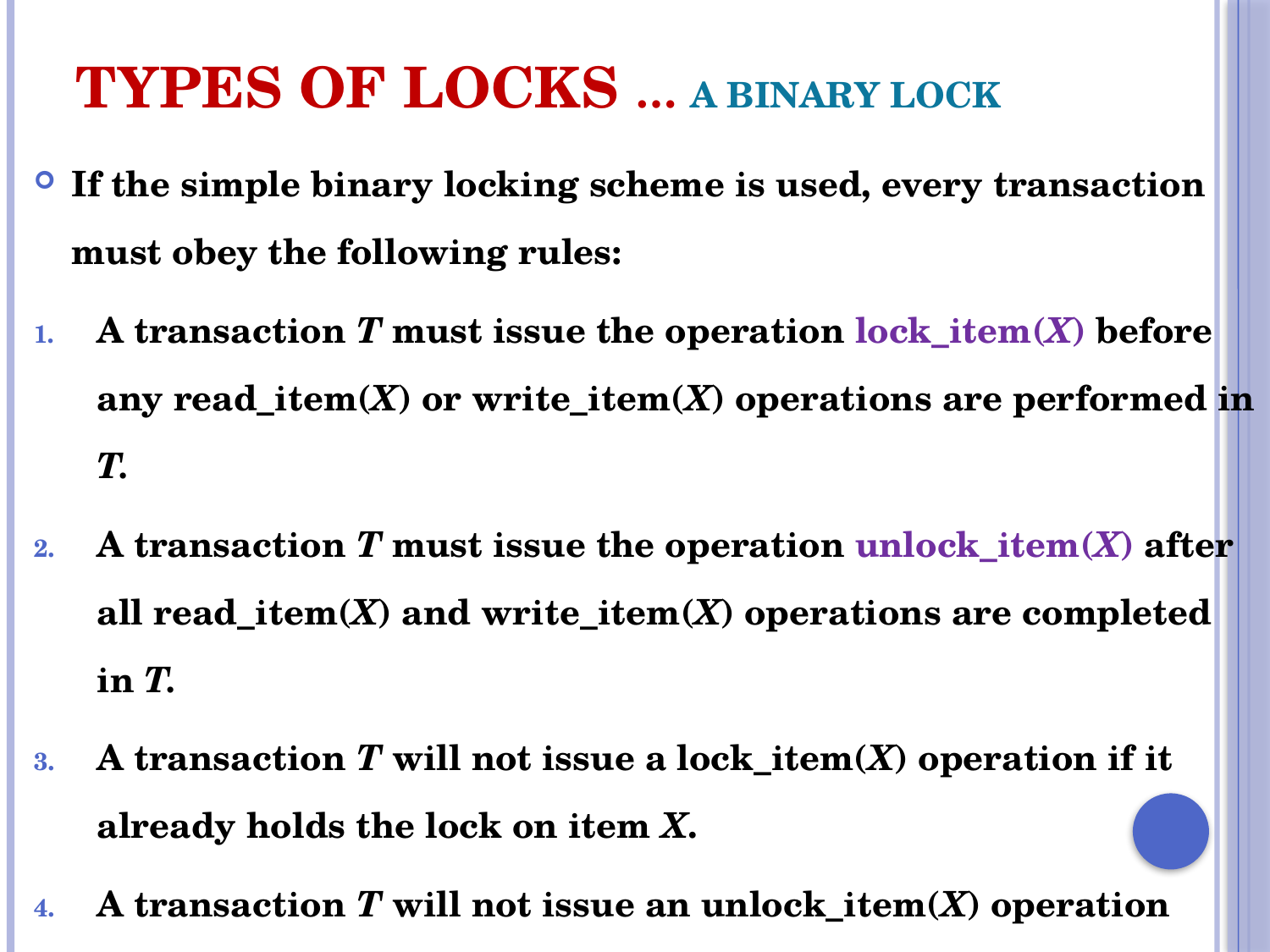

# Types of Locks … A binary lock
If the simple binary locking scheme is used, every transaction must obey the following rules:
A transaction T must issue the operation lock_item(X) before any read_item(X) or write_item(X) operations are performed in T.
A transaction T must issue the operation unlock_item(X) after all read_item(X) and write_item(X) operations are completed in T.
A transaction T will not issue a lock_item(X) operation if it already holds the lock on item X.
A transaction T will not issue an unlock_item(X) operation unless it already holds the lock on item X.